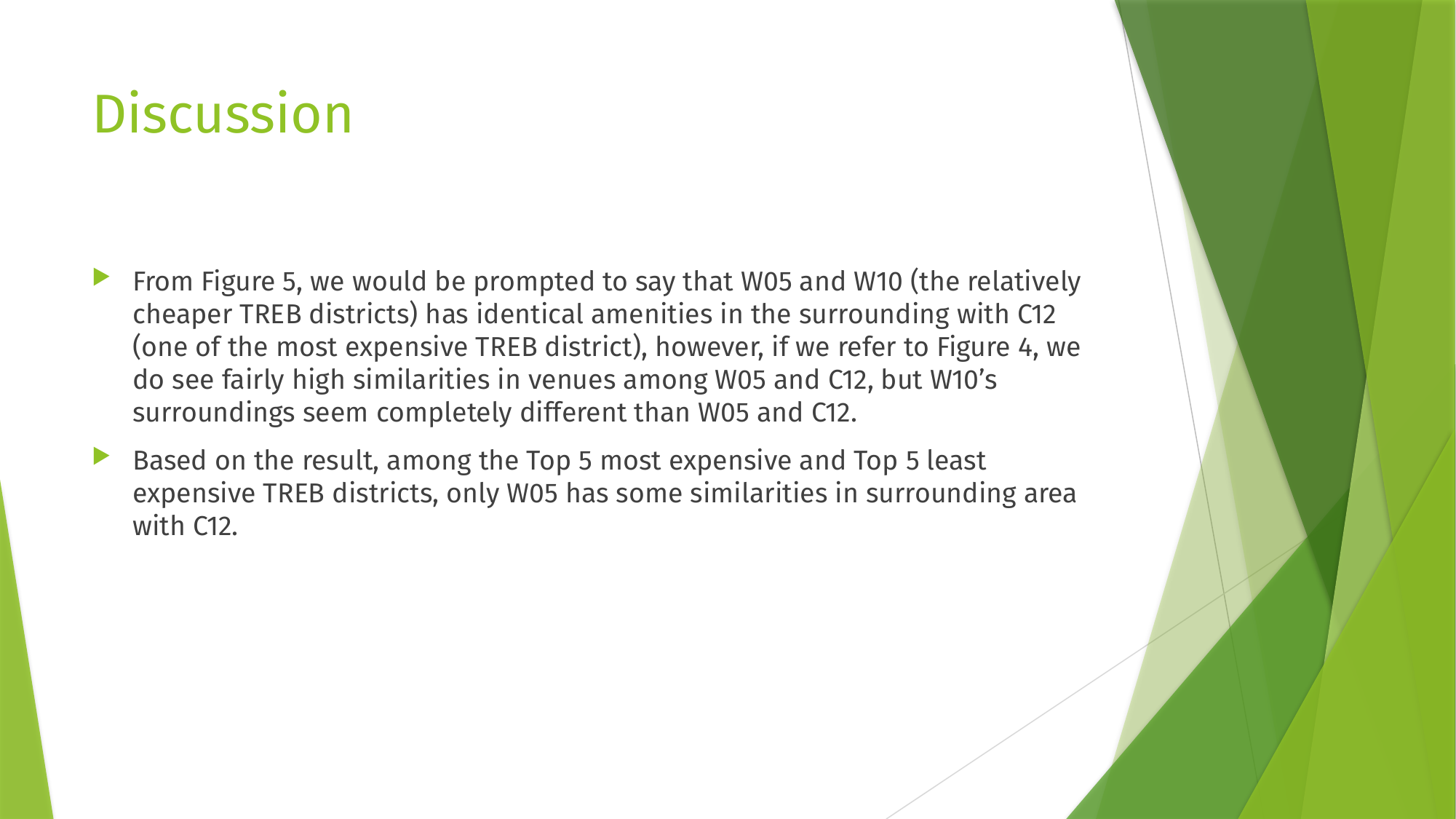

# Discussion
From Figure 5, we would be prompted to say that W05 and W10 (the relatively cheaper TREB districts) has identical amenities in the surrounding with C12 (one of the most expensive TREB district), however, if we refer to Figure 4, we do see fairly high similarities in venues among W05 and C12, but W10’s surroundings seem completely different than W05 and C12.
Based on the result, among the Top 5 most expensive and Top 5 least expensive TREB districts, only W05 has some similarities in surrounding area with C12.